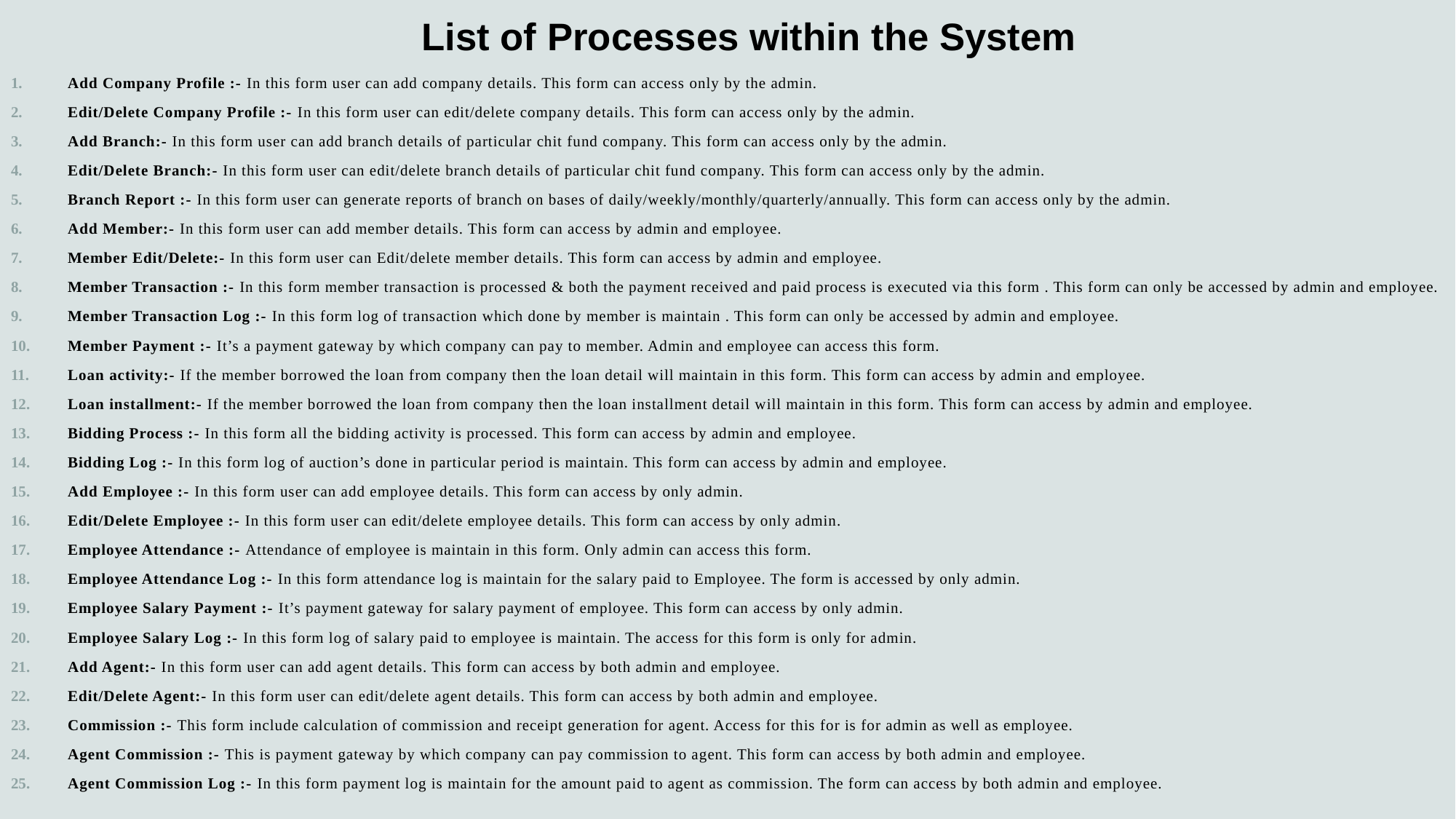

# List of Processes within the System
Add Company Profile :- In this form user can add company details. This form can access only by the admin.
Edit/Delete Company Profile :- In this form user can edit/delete company details. This form can access only by the admin.
Add Branch:- In this form user can add branch details of particular chit fund company. This form can access only by the admin.
Edit/Delete Branch:- In this form user can edit/delete branch details of particular chit fund company. This form can access only by the admin.
Branch Report :- In this form user can generate reports of branch on bases of daily/weekly/monthly/quarterly/annually. This form can access only by the admin.
Add Member:- In this form user can add member details. This form can access by admin and employee.
Member Edit/Delete:- In this form user can Edit/delete member details. This form can access by admin and employee.
Member Transaction :- In this form member transaction is processed & both the payment received and paid process is executed via this form . This form can only be accessed by admin and employee.
Member Transaction Log :- In this form log of transaction which done by member is maintain . This form can only be accessed by admin and employee.
Member Payment :- It’s a payment gateway by which company can pay to member. Admin and employee can access this form.
Loan activity:- If the member borrowed the loan from company then the loan detail will maintain in this form. This form can access by admin and employee.
Loan installment:- If the member borrowed the loan from company then the loan installment detail will maintain in this form. This form can access by admin and employee.
Bidding Process :- In this form all the bidding activity is processed. This form can access by admin and employee.
Bidding Log :- In this form log of auction’s done in particular period is maintain. This form can access by admin and employee.
Add Employee :- In this form user can add employee details. This form can access by only admin.
Edit/Delete Employee :- In this form user can edit/delete employee details. This form can access by only admin.
Employee Attendance :- Attendance of employee is maintain in this form. Only admin can access this form.
Employee Attendance Log :- In this form attendance log is maintain for the salary paid to Employee. The form is accessed by only admin.
Employee Salary Payment :- It’s payment gateway for salary payment of employee. This form can access by only admin.
Employee Salary Log :- In this form log of salary paid to employee is maintain. The access for this form is only for admin.
Add Agent:- In this form user can add agent details. This form can access by both admin and employee.
Edit/Delete Agent:- In this form user can edit/delete agent details. This form can access by both admin and employee.
Commission :- This form include calculation of commission and receipt generation for agent. Access for this for is for admin as well as employee.
Agent Commission :- This is payment gateway by which company can pay commission to agent. This form can access by both admin and employee.
Agent Commission Log :- In this form payment log is maintain for the amount paid to agent as commission. The form can access by both admin and employee.